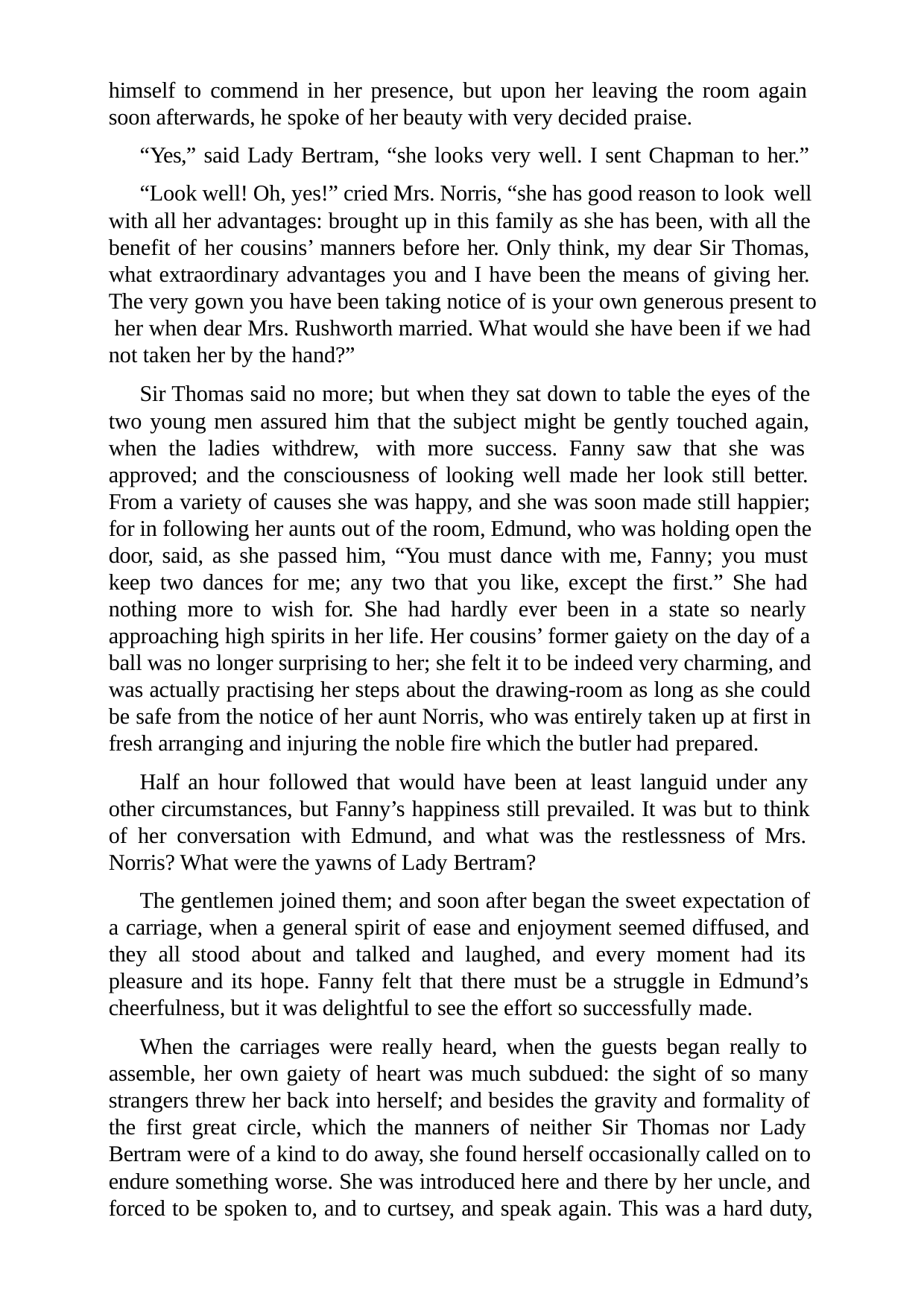

himself to commend in her presence, but upon her leaving the room again  soon afterwards, he spoke of her beauty with very decided praise.
“Yes,” said Lady Bertram, “she looks very well. I sent Chapman to her.”  “Look well! Oh, yes!” cried Mrs. Norris, “she has good reason to look well
with all her advantages: brought up in this family as she has been, with all the  benefit of her cousins’ manners before her. Only think, my dear Sir Thomas,  what extraordinary advantages you and I have been the means of giving her.  The very gown you have been taking notice of is your own generous present to  her when dear Mrs. Rushworth married. What would she have been if we had  not taken her by the hand?”
Sir Thomas said no more; but when they sat down to table the eyes of the  two young men assured him that the subject might be gently touched again,  when the ladies withdrew, with more success. Fanny saw that she was  approved; and the consciousness of looking well made her look still better.  From a variety of causes she was happy, and she was soon made still happier;  for in following her aunts out of the room, Edmund, who was holding open the  door, said, as she passed him, “You must dance with me, Fanny; you must  keep two dances for me; any two that you like, except the first.” She had  nothing more to wish for. She had hardly ever been in a state so nearly  approaching high spirits in her life. Her cousins’ former gaiety on the day of a  ball was no longer surprising to her; she felt it to be indeed very charming, and  was actually practising her steps about the drawing-room as long as she could  be safe from the notice of her aunt Norris, who was entirely taken up at first in  fresh arranging and injuring the noble fire which the butler had prepared.
Half an hour followed that would have been at least languid under any  other circumstances, but Fanny’s happiness still prevailed. It was but to think  of her conversation with Edmund, and what was the restlessness of Mrs.  Norris? What were the yawns of Lady Bertram?
The gentlemen joined them; and soon after began the sweet expectation of  a carriage, when a general spirit of ease and enjoyment seemed diffused, and  they all stood about and talked and laughed, and every moment had its  pleasure and its hope. Fanny felt that there must be a struggle in Edmund’s  cheerfulness, but it was delightful to see the effort so successfully made.
When the carriages were really heard, when the guests began really to  assemble, her own gaiety of heart was much subdued: the sight of so many  strangers threw her back into herself; and besides the gravity and formality of  the first great circle, which the manners of neither Sir Thomas nor Lady  Bertram were of a kind to do away, she found herself occasionally called on to  endure something worse. She was introduced here and there by her uncle, and  forced to be spoken to, and to curtsey, and speak again. This was a hard duty,